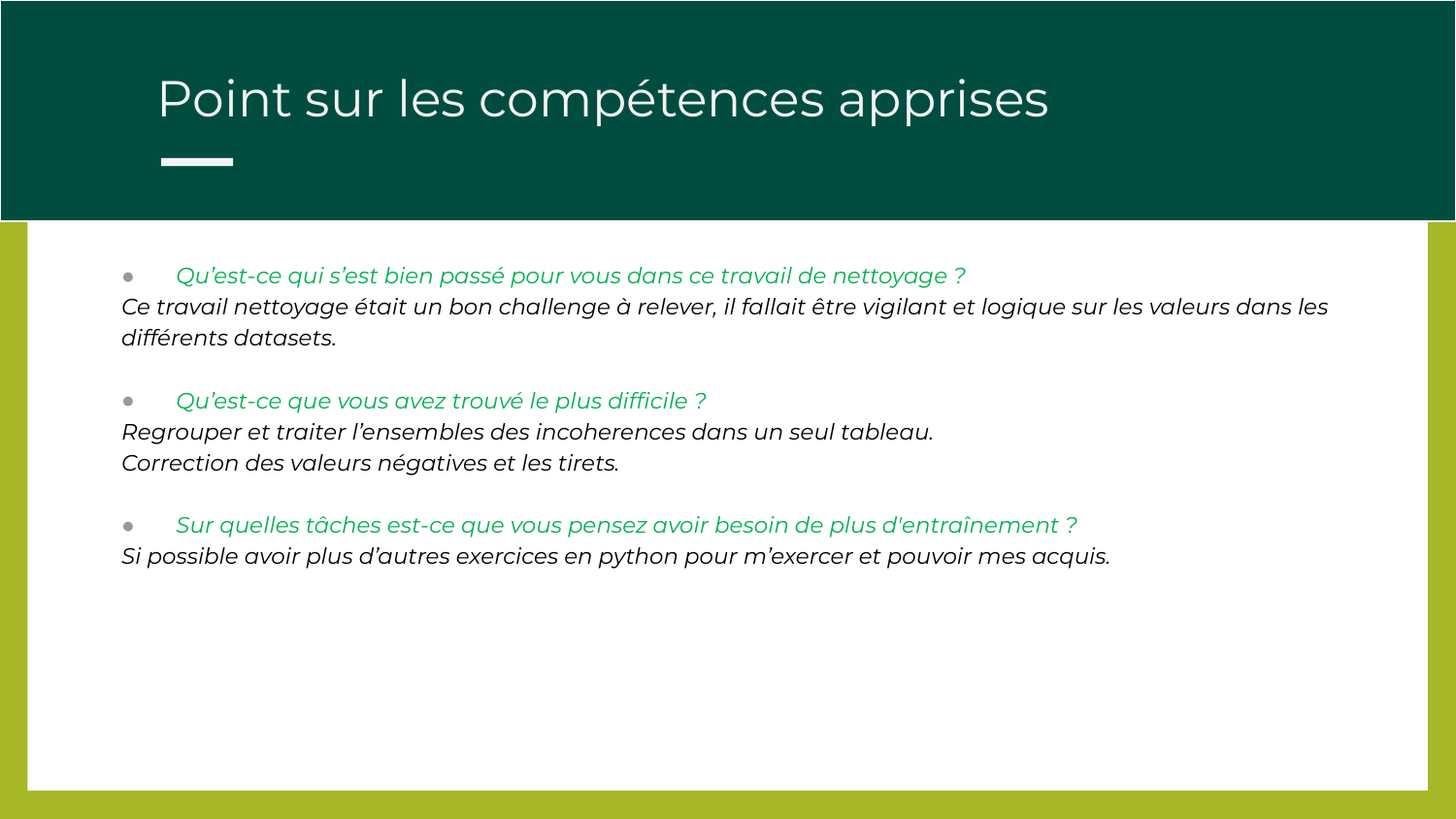

Point sur les compétences apprises

Qu’est-ce qui s’est bien passé pour vous dans ce travail de nettoyage ?
Ce travail nettoyage était un bon challenge à relever, il fallait être vigilant et logique sur les valeurs dans les différents datasets.

Qu’est-ce que vous avez trouvé le plus difficile ?
Regrouper et traiter l’ensembles des incoherences dans un seul tableau.
Correction des valeurs négatives et les tirets.

Sur quelles tâches est-ce que vous pensez avoir besoin de plus d'entraînement ?
Si possible avoir plus d’autres exercices en python pour m’exercer et pouvoir mes acquis.